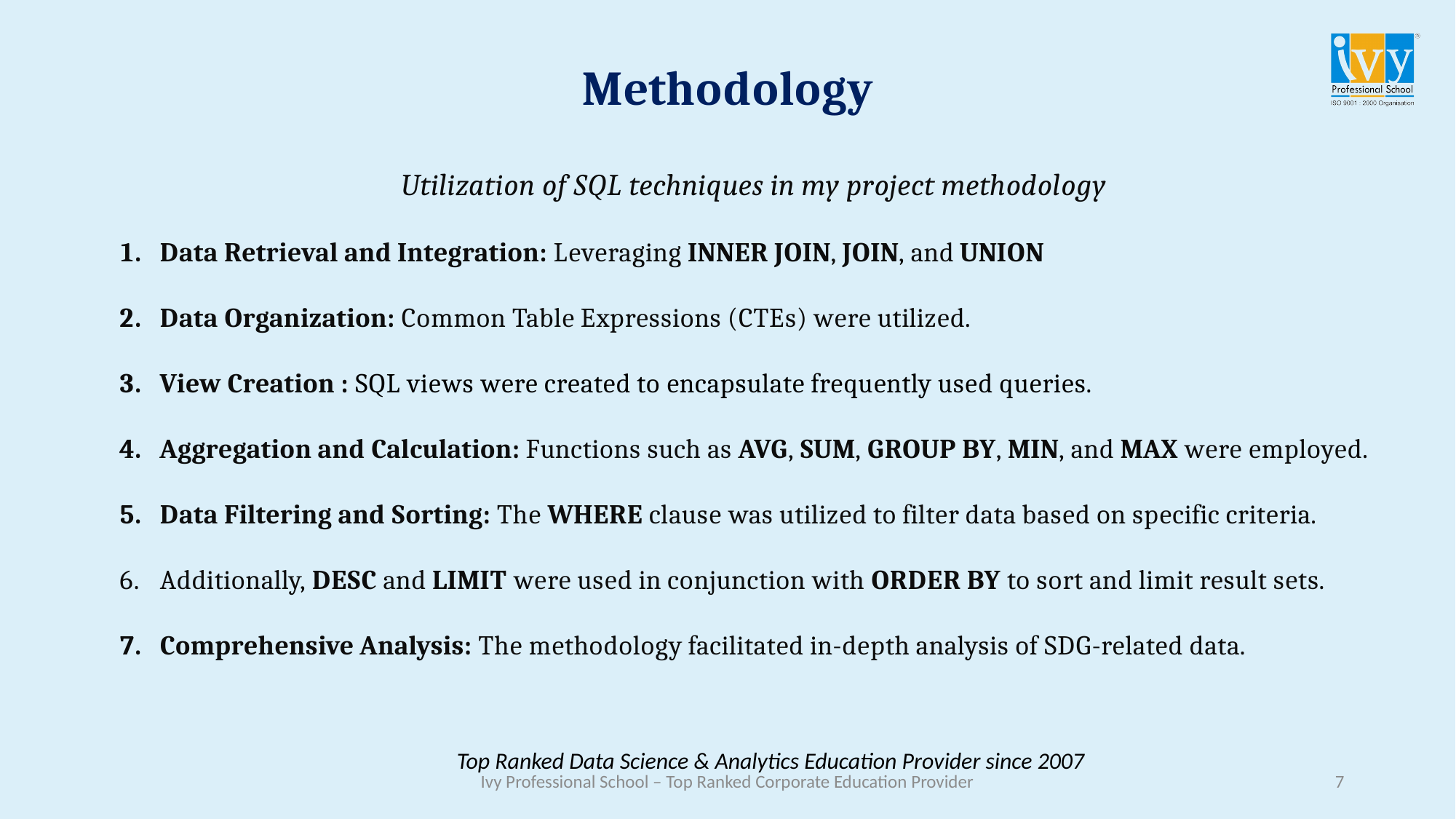

Methodology

Utilization of SQL techniques in my project methodology

Data Retrieval and Integration: Leveraging INNER JOIN, JOIN, and UNION

Data Organization: Common Table Expressions (CTEs) were utilized.

View Creation : SQL views were created to encapsulate frequently used queries.

Aggregation and Calculation: Functions such as AVG, SUM, GROUP BY, MIN, and MAX were employed.

Data Filtering and Sorting: The WHERE clause was utilized to filter data based on specific criteria.

Additionally, DESC and LIMIT were used in conjunction with ORDER BY to sort and limit result sets.

Comprehensive Analysis: The methodology facilitated in-depth analysis of SDG-related data.

Top Ranked Data Science & Analytics Education Provider since 2007

7